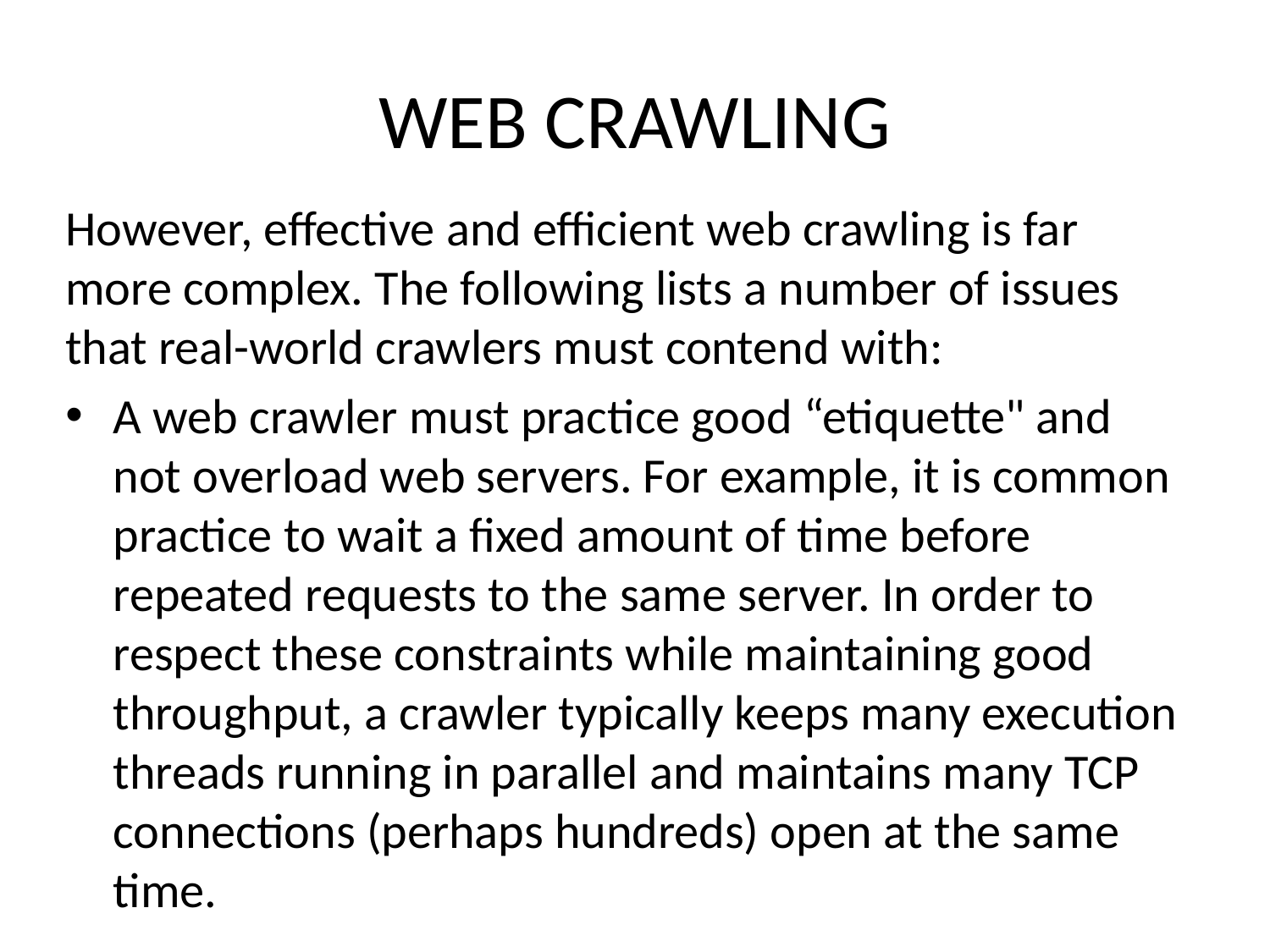

# WEB CRAWLING
However, effective and efficient web crawling is far more complex. The following lists a number of issues that real-world crawlers must contend with:
A web crawler must practice good “etiquette" and not overload web servers. For example, it is common practice to wait a fixed amount of time before repeated requests to the same server. In order to respect these constraints while maintaining good throughput, a crawler typically keeps many execution threads running in parallel and maintains many TCP connections (perhaps hundreds) open at the same time.